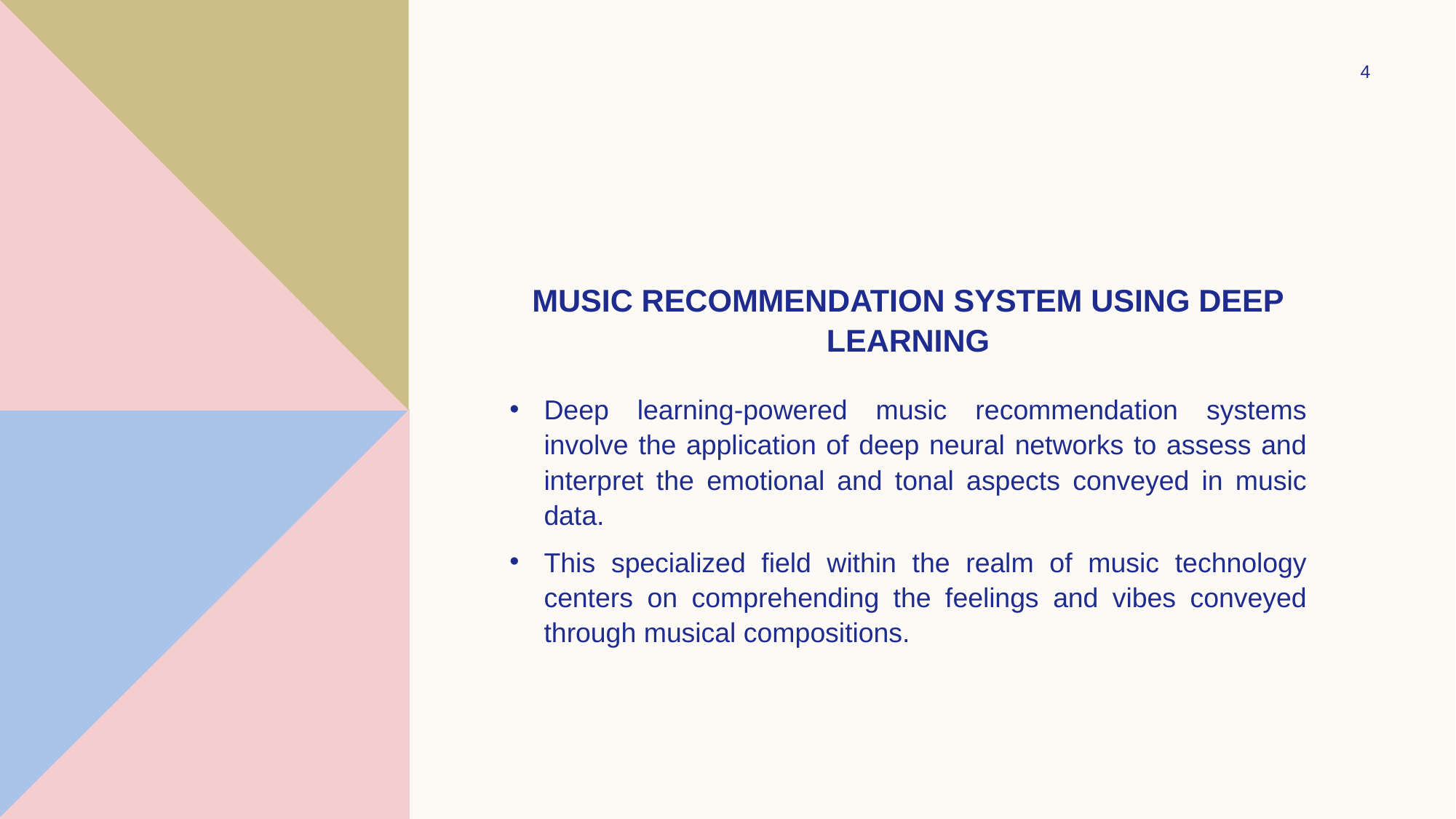

4
# Music Recommendation System using Deep Learning
Deep learning-powered music recommendation systems involve the application of deep neural networks to assess and interpret the emotional and tonal aspects conveyed in music data.
This specialized field within the realm of music technology centers on comprehending the feelings and vibes conveyed through musical compositions.